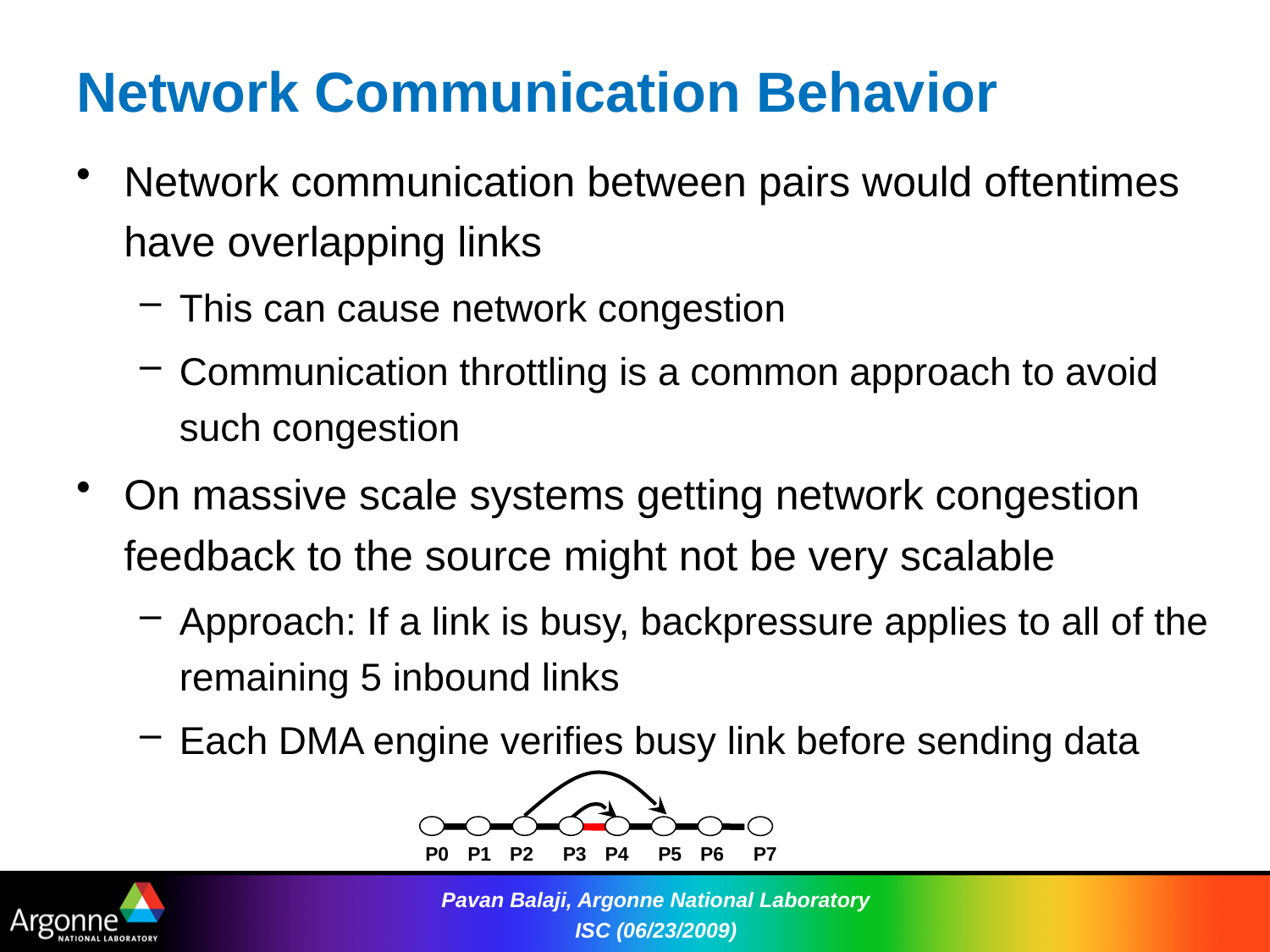

# Network Communication Behavior
Network communication between pairs would oftentimes have overlapping links
This can cause network congestion
Communication throttling is a common approach to avoid such congestion
On massive scale systems getting network congestion feedback to the source might not be very scalable
Approach: If a link is busy, backpressure applies to all of the remaining 5 inbound links
Each DMA engine verifies busy link before sending data

P0
P1
P2
P3
P4
P5
P6
P7
Pavan Balaji, Argonne National Laboratory ISC (06/23/2009)